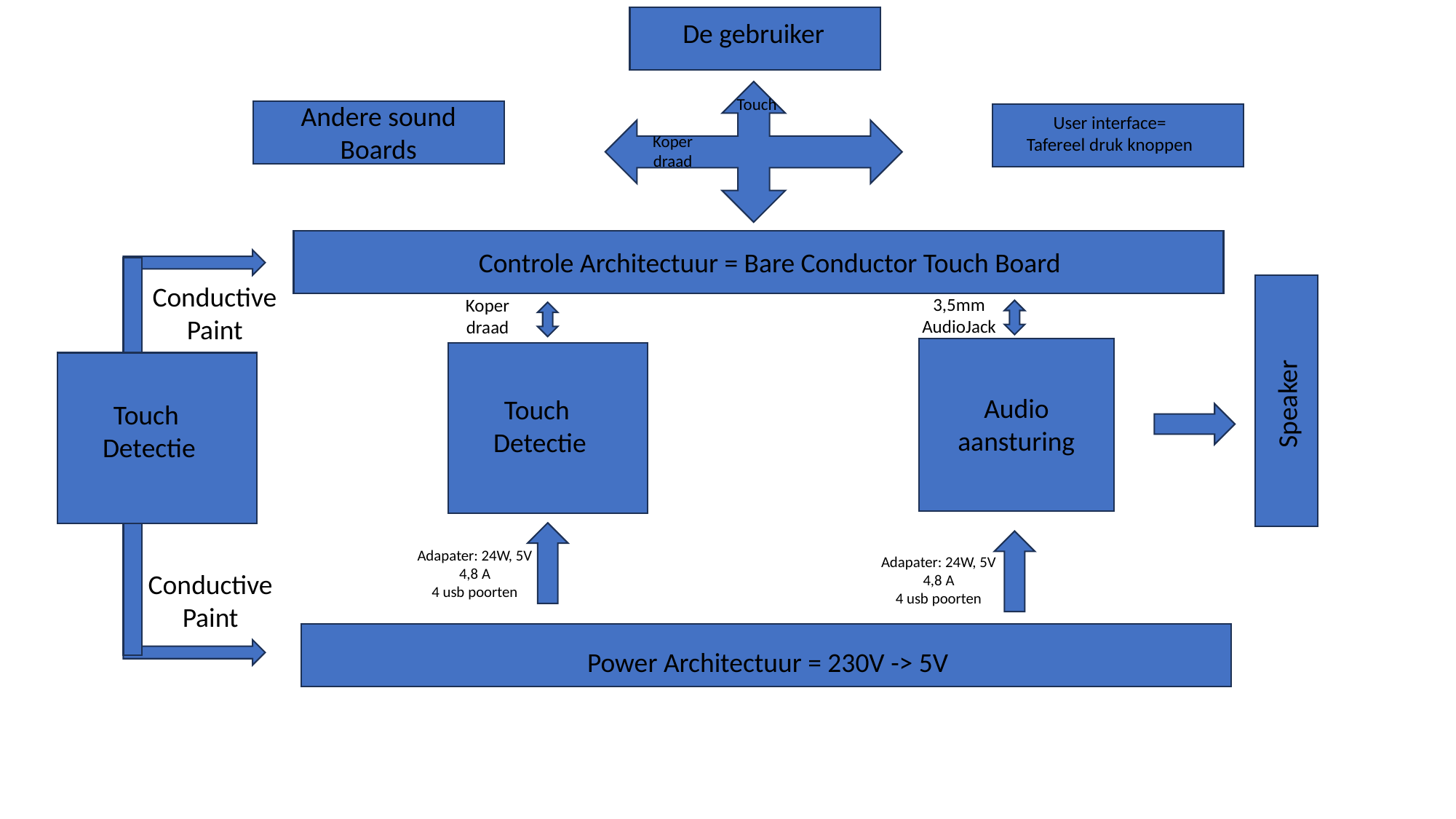

De gebruiker

Touch

Andere sound Boards

Koper
draad

User interface=
Tafereel druk knoppen

Controle Architectuur = Bare Conductor Touch Board

3,5mm
AudioJack

Koper
draad

Conductive Paint

Speaker
Audio
aansturing
Touch
Detectie
Touch
Detectie

Adapater: 24W, 5V
4,8 A
4 usb poorten

Adapater: 24W, 5V
4,8 A
4 usb poorten

Conductive Paint

Power Architectuur = 230V -> 5V